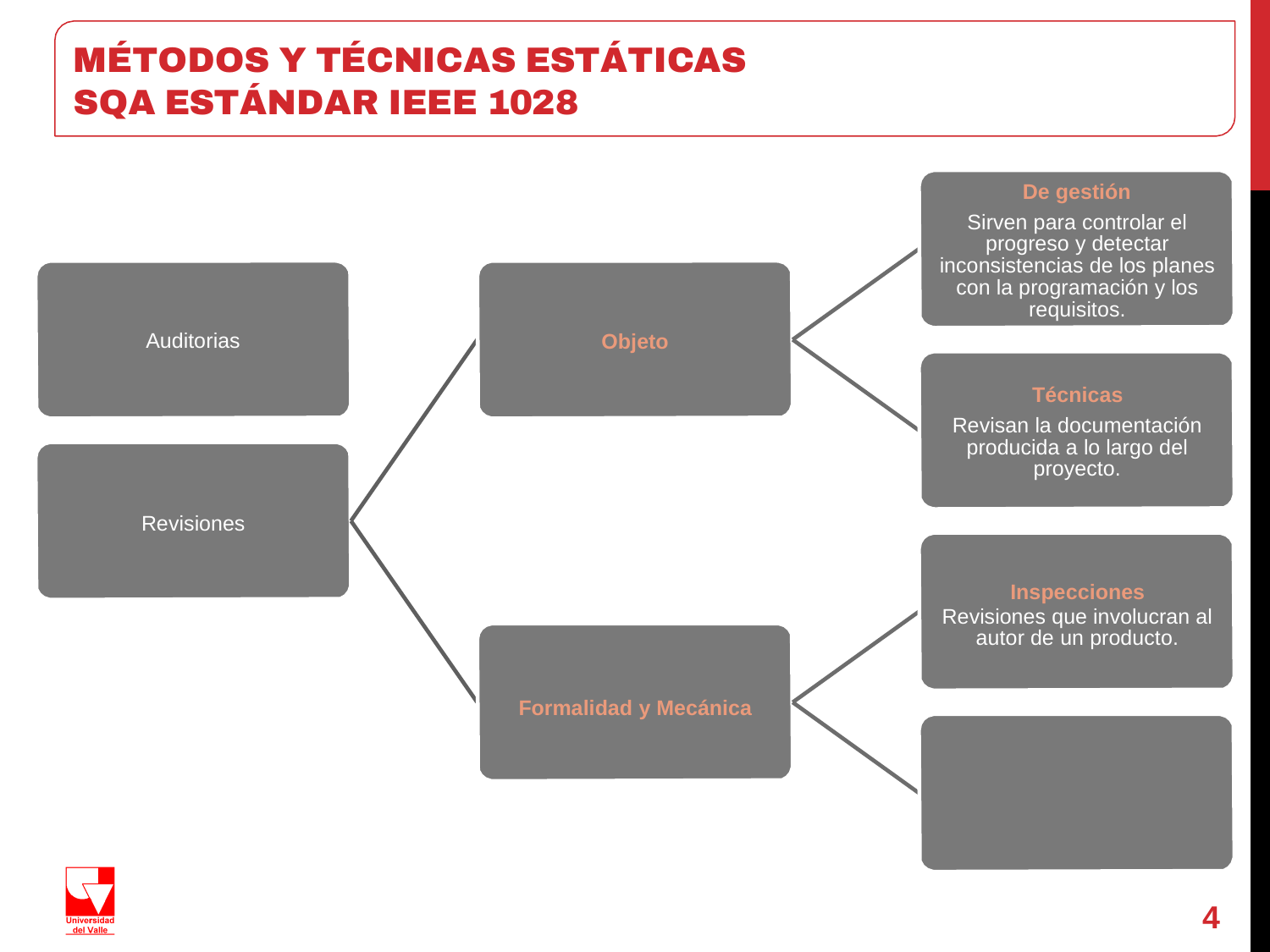

MÉTODOS Y TÉCNICAS ESTÁTICAS SQA ESTÁNDAR IEEE 1028

De gestión
Sirven para controlar el progreso y detectar inconsistencias de los planes con la programación y los requisitos.

Auditorias
Objeto

Técnicas
Revisan la documentación producida a lo largo del proyecto.

Revisiones

Inspecciones
Revisiones que involucran al autor de un producto.

Formalidad y Mecánica
Recorrido (Walkthrough) Inspecciones conducidas únicamente por miembros del grupo de desarrollo que examinan una parte específica del producto.

4